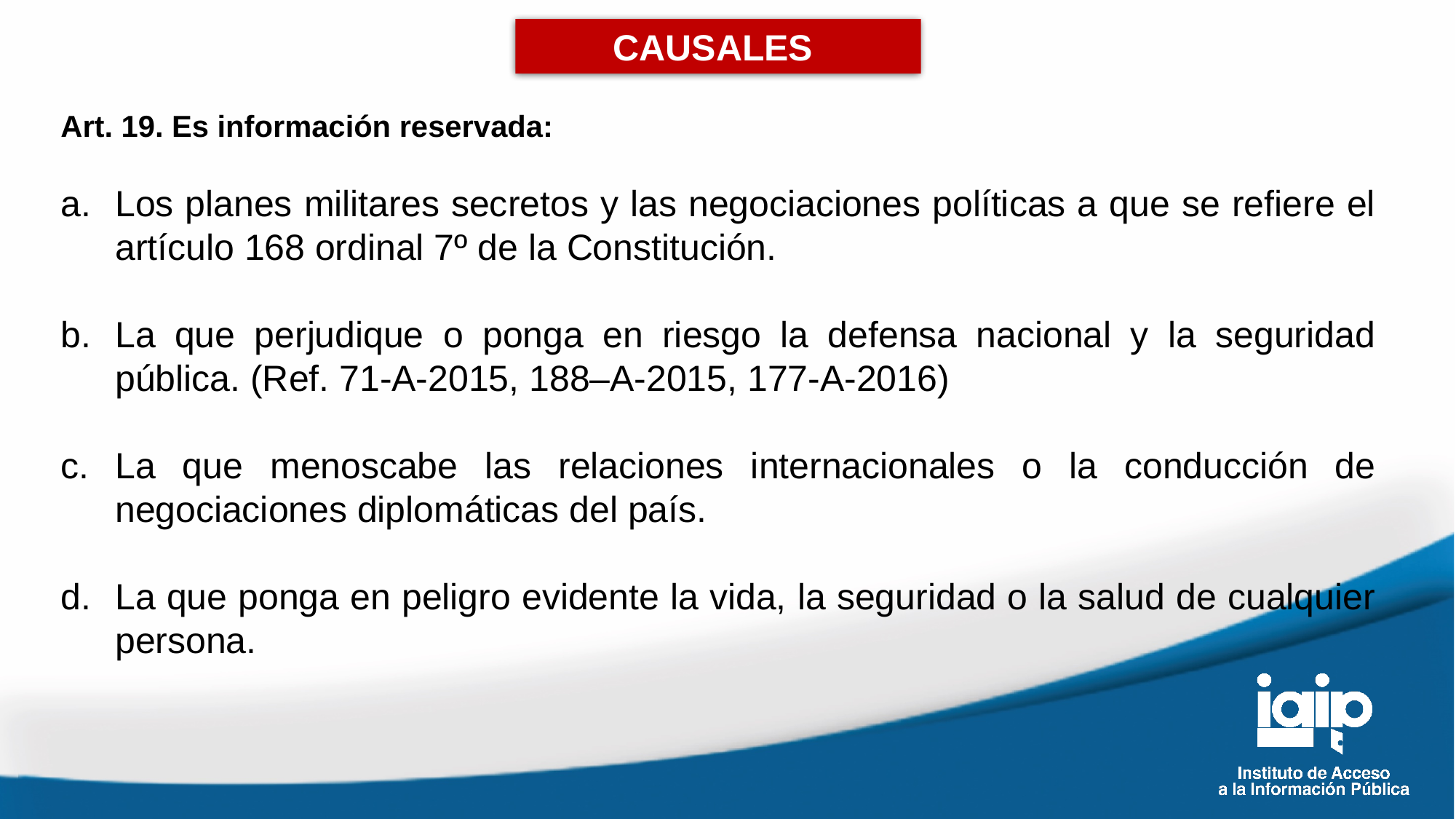

CAUSALES
Art. 19. Es información reservada:

Los planes militares secretos y las negociaciones políticas a que se refiere el artículo 168 ordinal 7º de la Constitución.

La que perjudique o ponga en riesgo la defensa nacional y la seguridad pública. (Ref. 71-A-2015, 188–A-2015, 177-A-2016)

La que menoscabe las relaciones internacionales o la conducción de negociaciones diplomáticas del país.

La que ponga en peligro evidente la vida, la seguridad o la salud de cualquier persona.